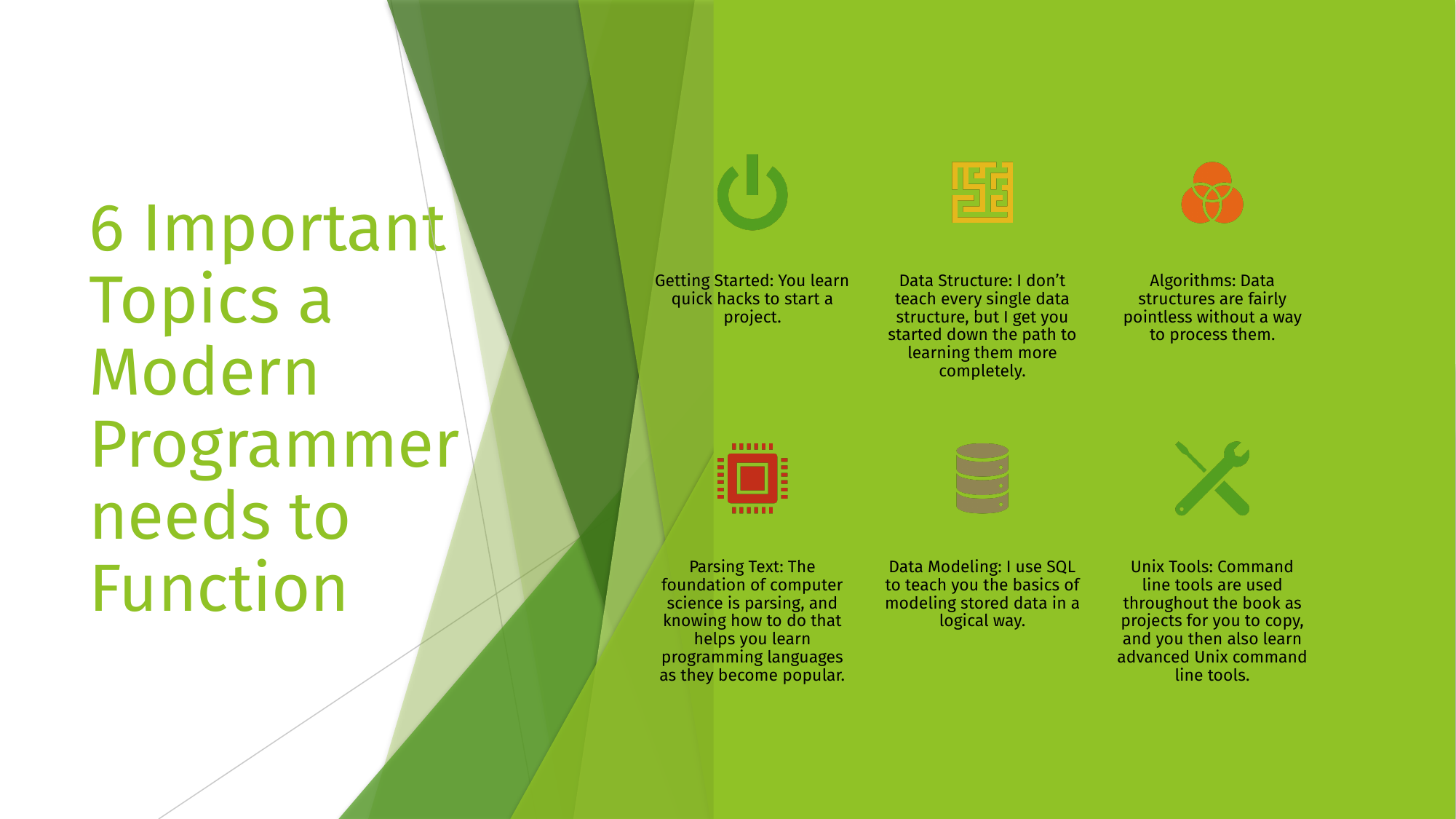

Getting Started: You learn quick hacks to start a project.
Data Structure: I don’t teach every single data structure, but I get you started down the path to learning them more completely.
Algorithms: Data structures are fairly pointless without a way to process them.
Parsing Text: The foundation of computer science is parsing, and knowing how to do that helps you learn programming languages as they become popular.
Data Modeling: I use SQL to teach you the basics of modeling stored data in a logical way.
Unix Tools: Command line tools are used throughout the book as projects for you to copy, and you then also learn advanced Unix command line tools.
# 6 Important Topics a Modern Programmer needs to Function